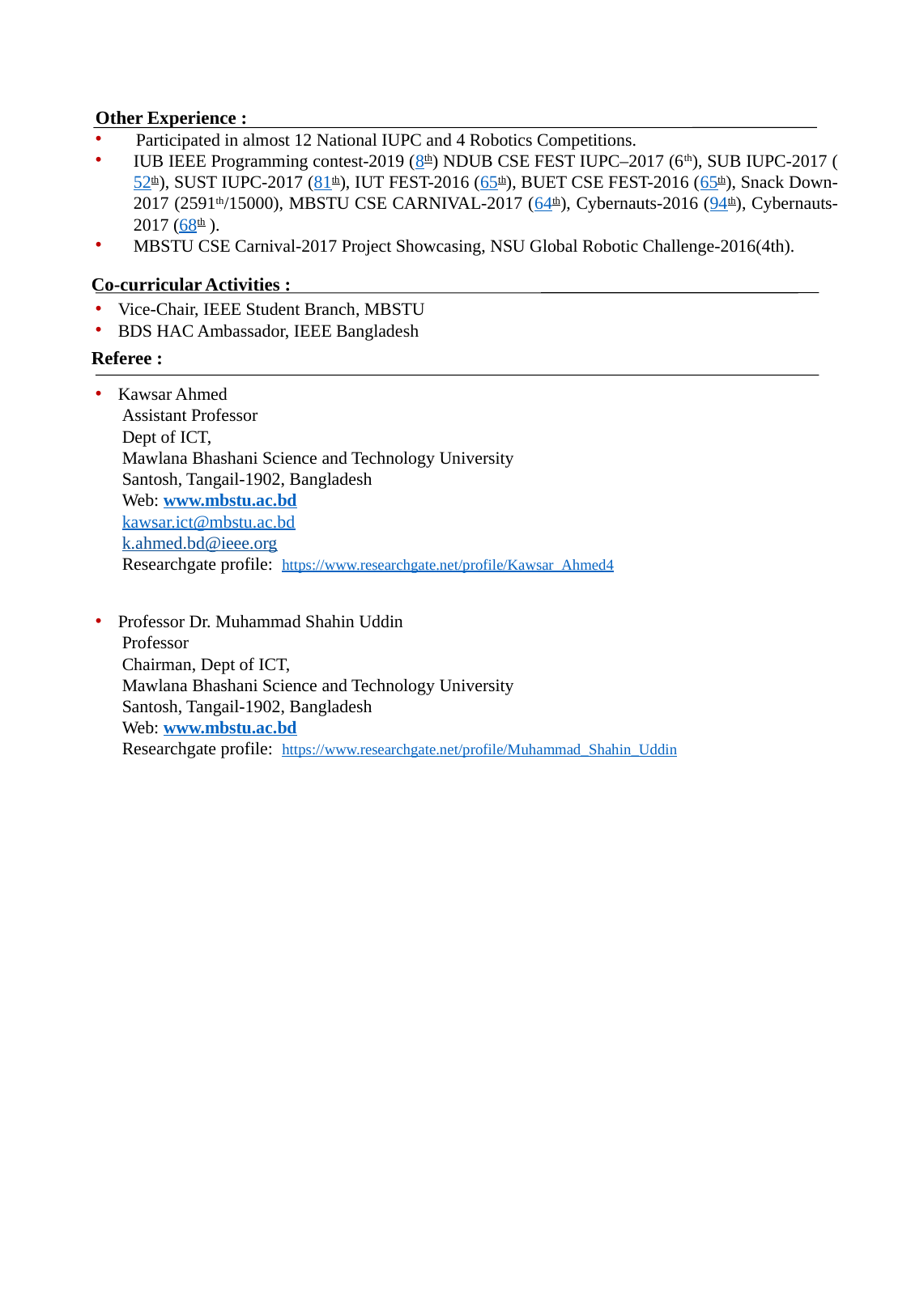

Other Experience :
    Participated in almost 12 National IUPC and 4 Robotics Competitions.
IUB IEEE Programming contest-2019 (8th) NDUB CSE FEST IUPC–2017 (6th), SUB IUPC-2017 (52th), SUST IUPC-2017 (81th), IUT FEST-2016 (65th), BUET CSE FEST-2016 (65th), Snack Down-2017 (2591th/15000), MBSTU CSE CARNIVAL-2017 (64th), Cybernauts-2016 (94th), Cybernauts-2017 (68th ).
MBSTU CSE Carnival-2017 Project Showcasing, NSU Global Robotic Challenge-2016(4th).

Vice-Chair, IEEE Student Branch, MBSTU
BDS HAC Ambassador, IEEE Bangladesh

Kawsar Ahmed
      Assistant Professor
      Dept of ICT,
      Mawlana Bhashani Science and Technology University
      Santosh, Tangail-1902, Bangladesh
      Web: www.mbstu.ac.bd
      kawsar.ict@mbstu.ac.bd
      k.ahmed.bd@ieee.org
      Researchgate profile:  https://www.researchgate.net/profile/Kawsar_Ahmed4

Professor Dr. Muhammad Shahin Uddin
      Professor
      Chairman, Dept of ICT,
      Mawlana Bhashani Science and Technology University
      Santosh, Tangail-1902, Bangladesh
      Web: www.mbstu.ac.bd
      Researchgate profile:  https://www.researchgate.net/profile/Muhammad_Shahin_Uddin

Co-curricular Activities :
Referee :